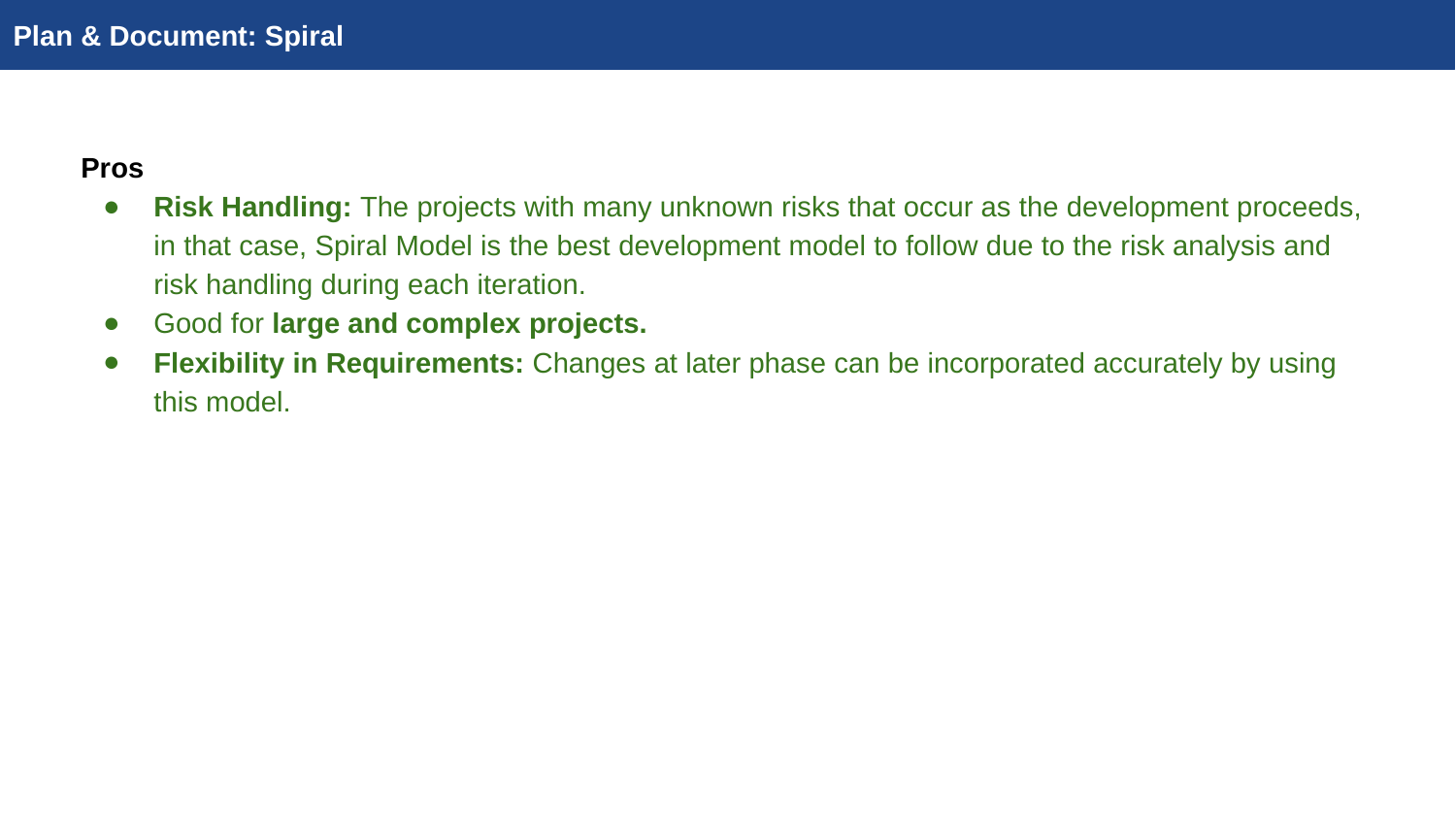

Plan & Document: Spiral
Pros
Risk Handling: The projects with many unknown risks that occur as the development proceeds, in that case, Spiral Model is the best development model to follow due to the risk analysis and risk handling during each iteration.
Good for large and complex projects.
Flexibility in Requirements: Changes at later phase can be incorporated accurately by using this model.